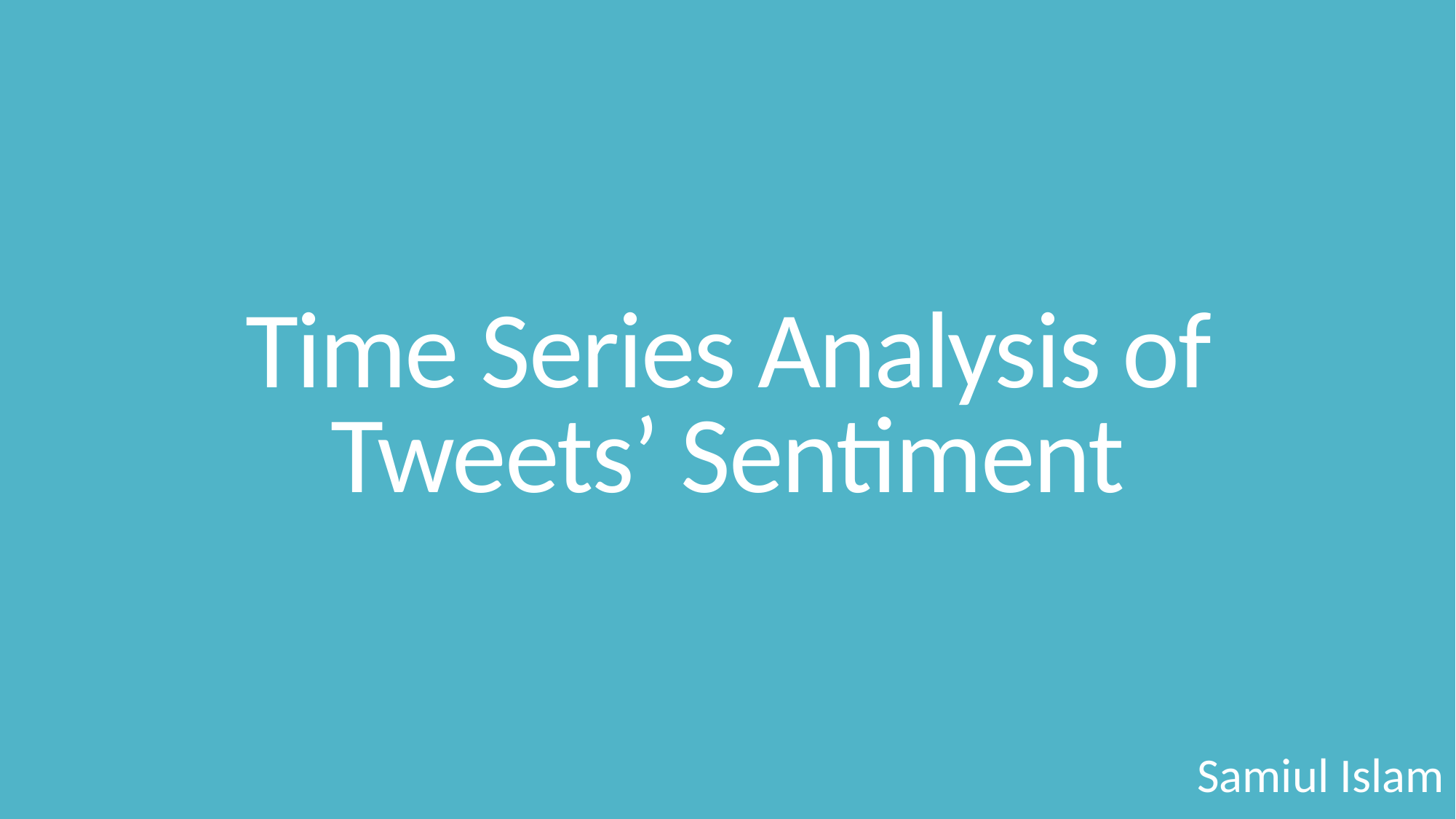

# Time Series Analysis of Tweets’ Sentiment
Samiul Islam